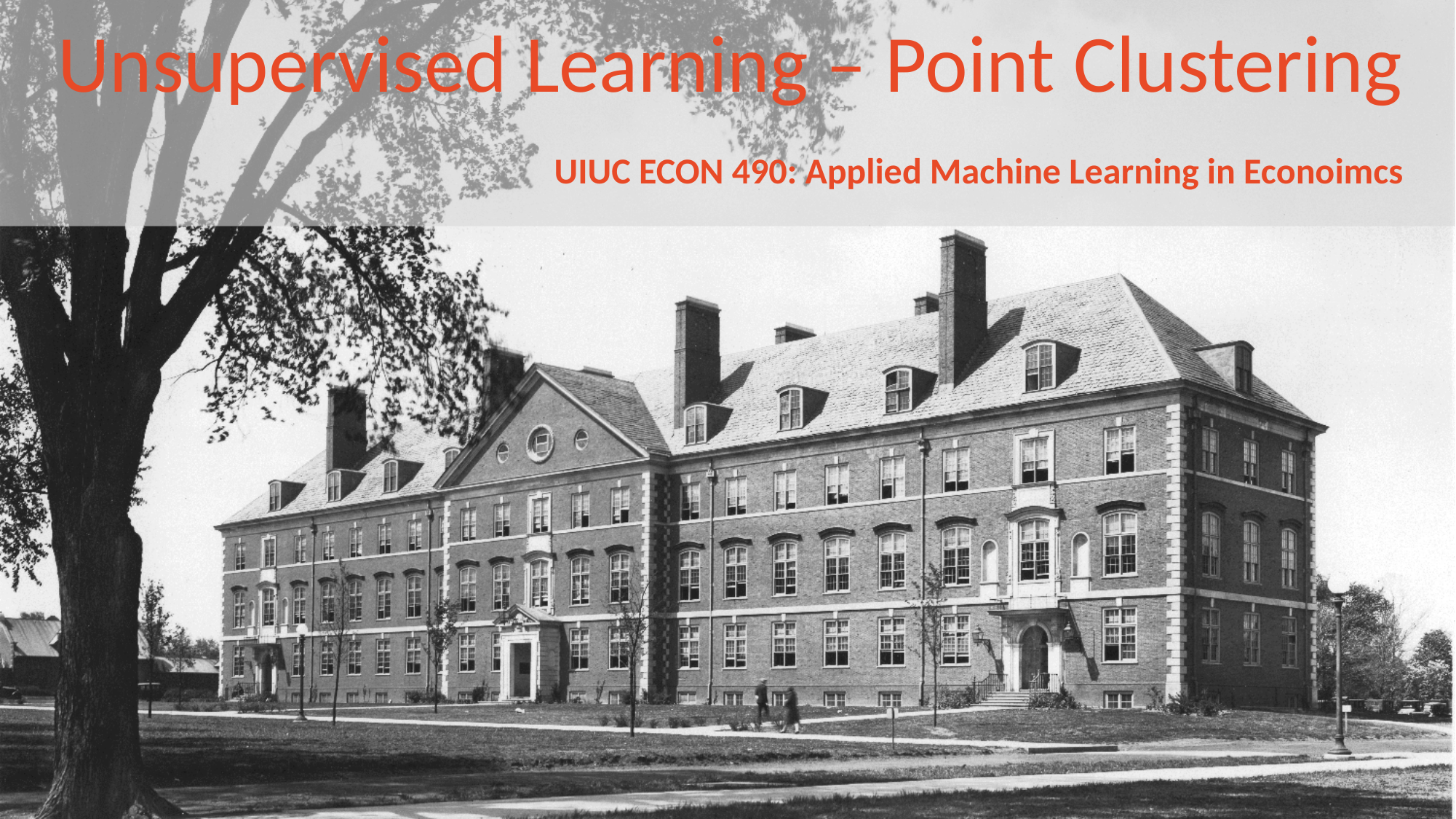

# Unsupervised Learning – Point Clustering
UIUC ECON 490: Applied Machine Learning in Econoimcs